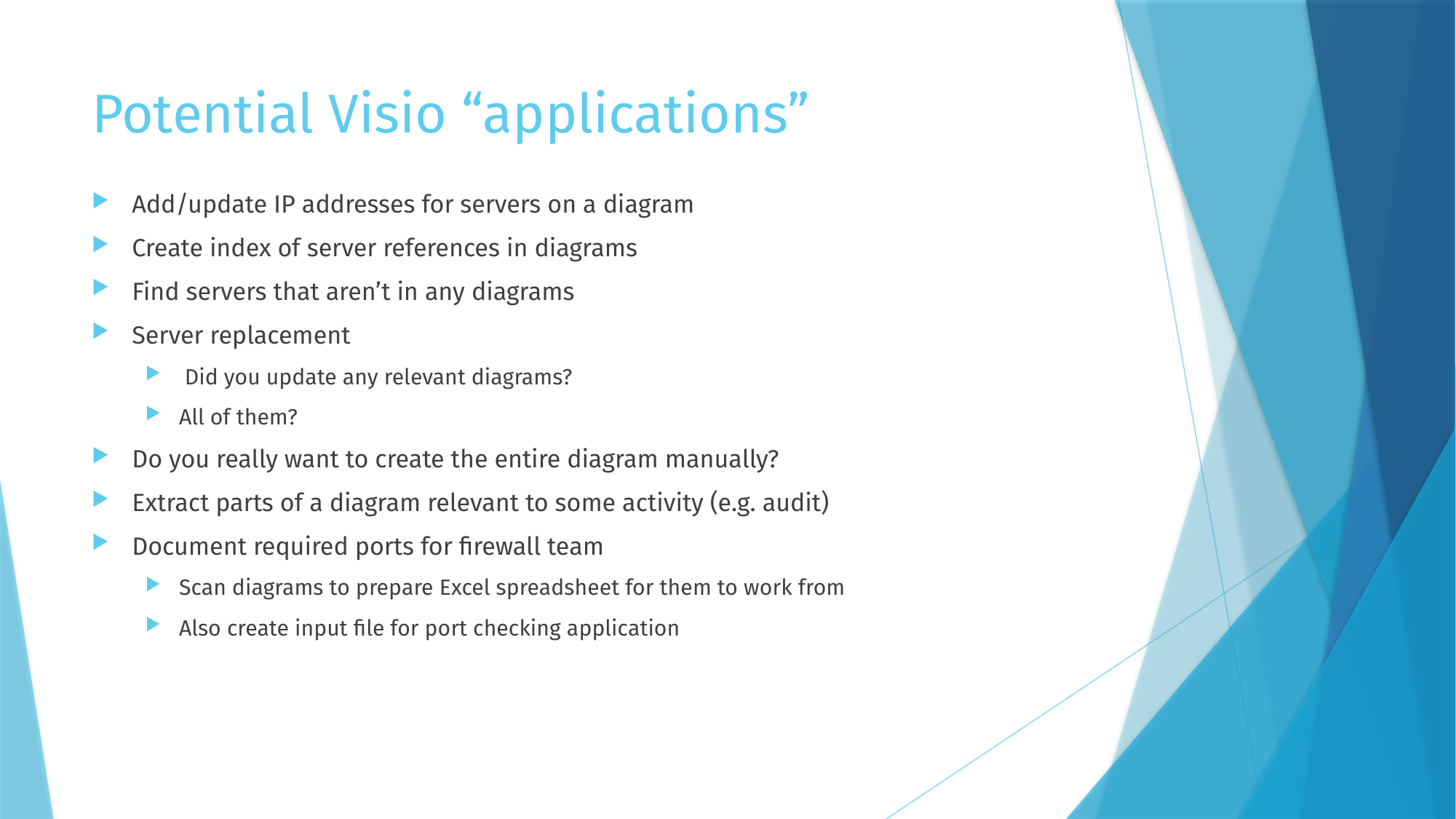

# Potential Visio “applications”
Add/update IP addresses for servers on a diagram
Create index of server references in diagrams
Find servers that aren’t in any diagrams
Server replacement
 Did you update any relevant diagrams?
All of them?
Do you really want to create the entire diagram manually?
Extract parts of a diagram relevant to some activity (e.g. audit)
Document required ports for firewall team
Scan diagrams to prepare Excel spreadsheet for them to work from
Also create input file for port checking application